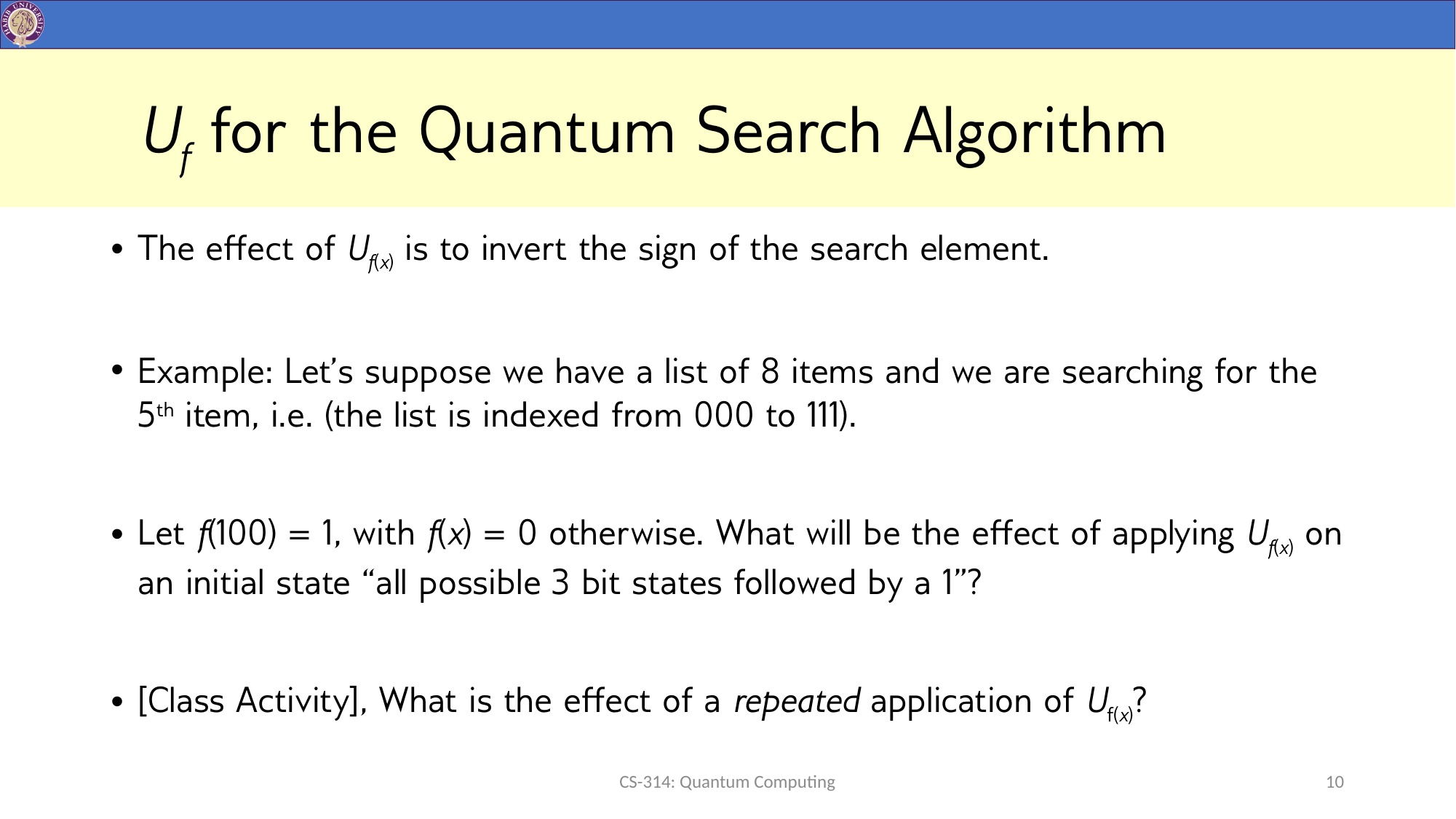

# Uf for the Quantum Search Algorithm
The effect of Uf(x) is to invert the sign of the search element.

Example: Let’s suppose we have a list of 8 items and we are searching for the 5th item, i.e. (the list is indexed from 000 to 111).

Let f(100) = 1, with f(x) = 0 otherwise. What will be the effect of applying Uf(x) on an initial state “all possible 3 bit states followed by a 1”?

[Class Activity], What is the effect of a repeated application of Uf(x)?
CS-314: Quantum Computing
10